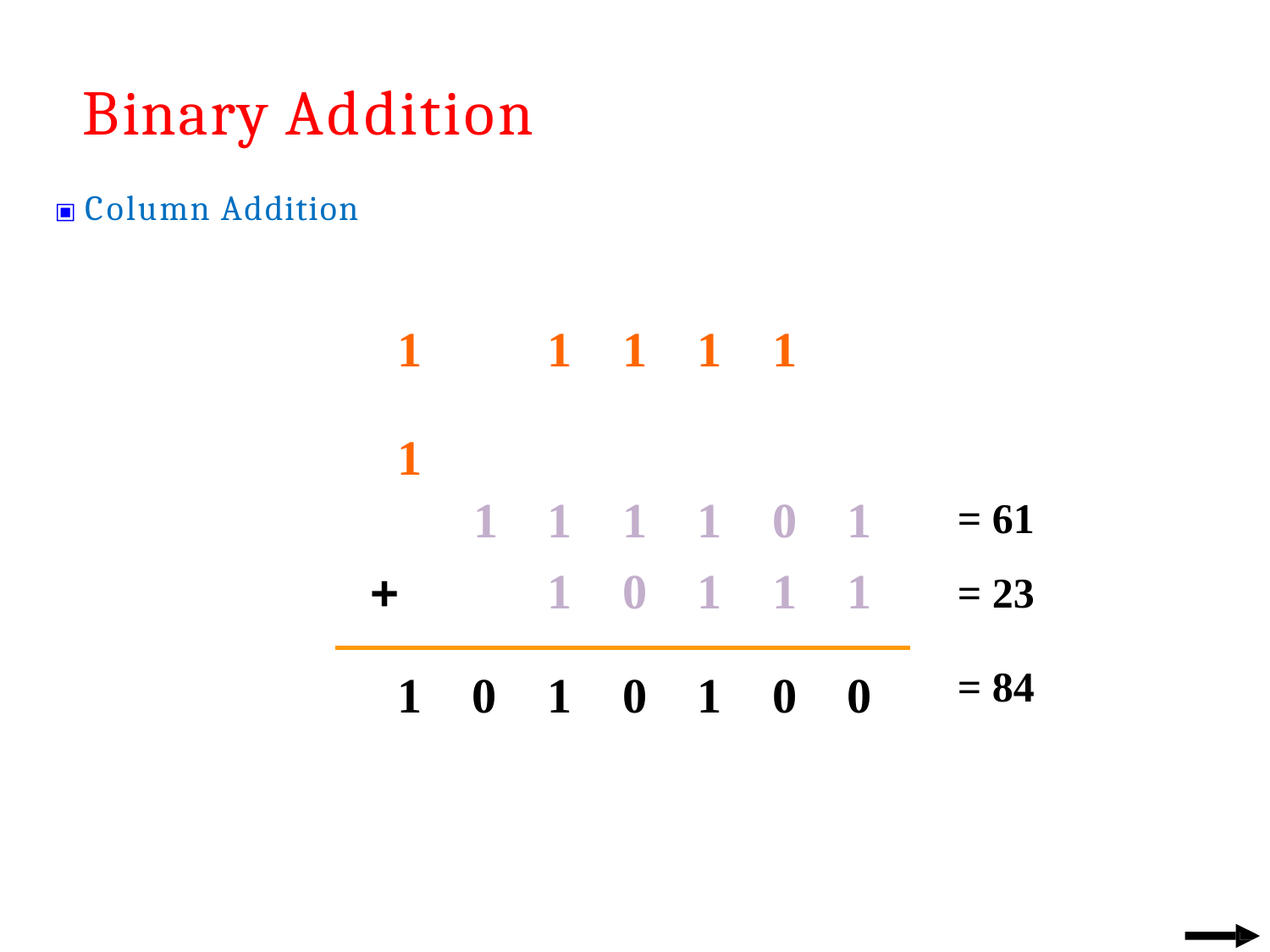

# Binary Addition
🞕 Column Addition
| 1 1 |  | 1 | 1 | 1 | 1 |  |  |
| --- | --- | --- | --- | --- | --- | --- | --- |
| 1 |  | 1 | 1 | 1 | 0 | 1 | = 61 |
| + |  | 1 | 0 | 1 | 1 | 1 | = 23 |
| 1 | 0 | 1 | 0 | 1 | 0 | 0 | = 84 |